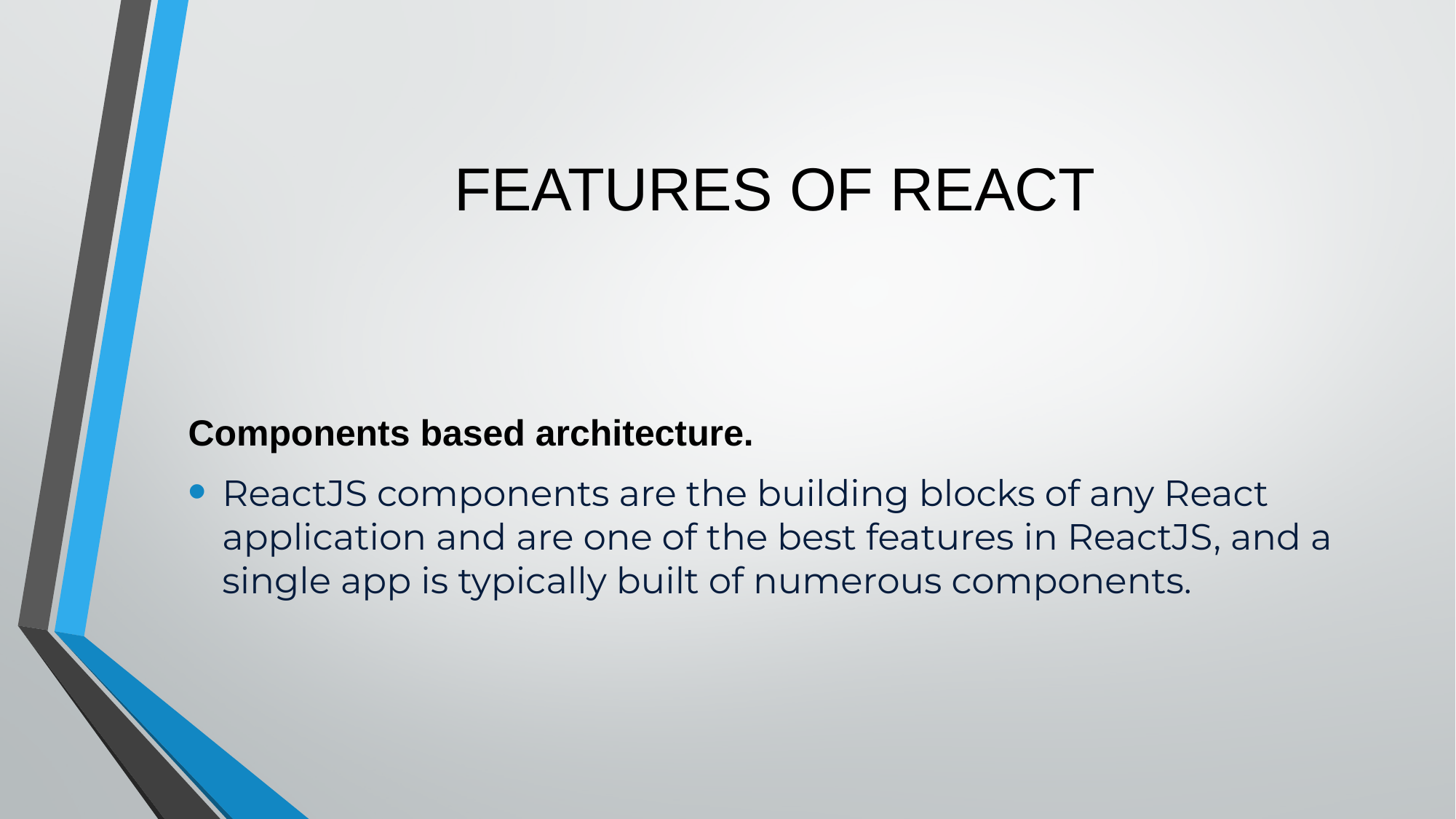

# FEATURES OF REACT
Components based architecture.
ReactJS components are the building blocks of any React application and are one of the best features in ReactJS, and a single app is typically built of numerous components.